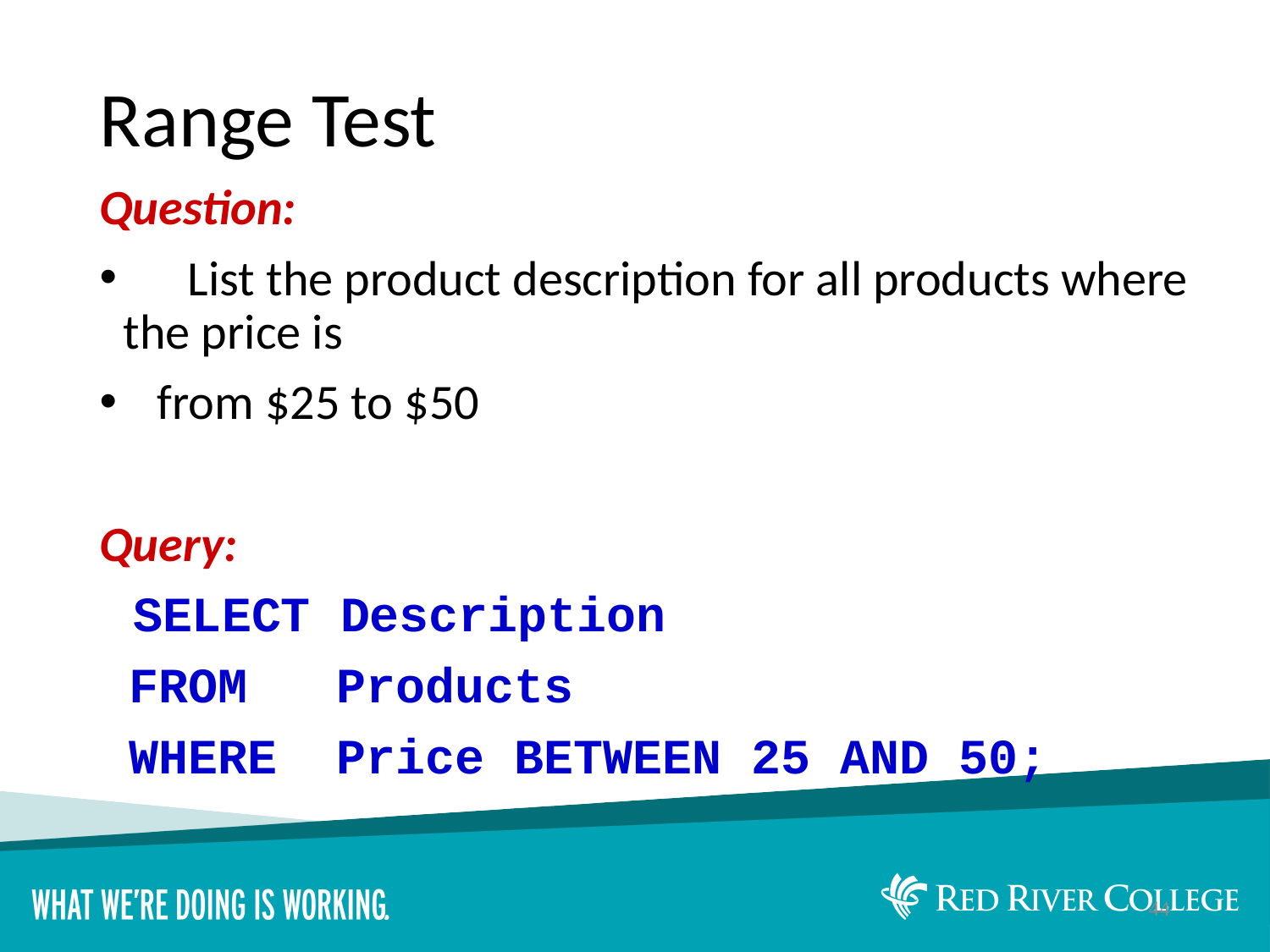

Range Test
Question:
	List the product description for all products where the price is
   from $25 to $50

Query:
   SELECT Description
 FROM   Products
 WHERE  Price BETWEEN 25 AND 50;

44